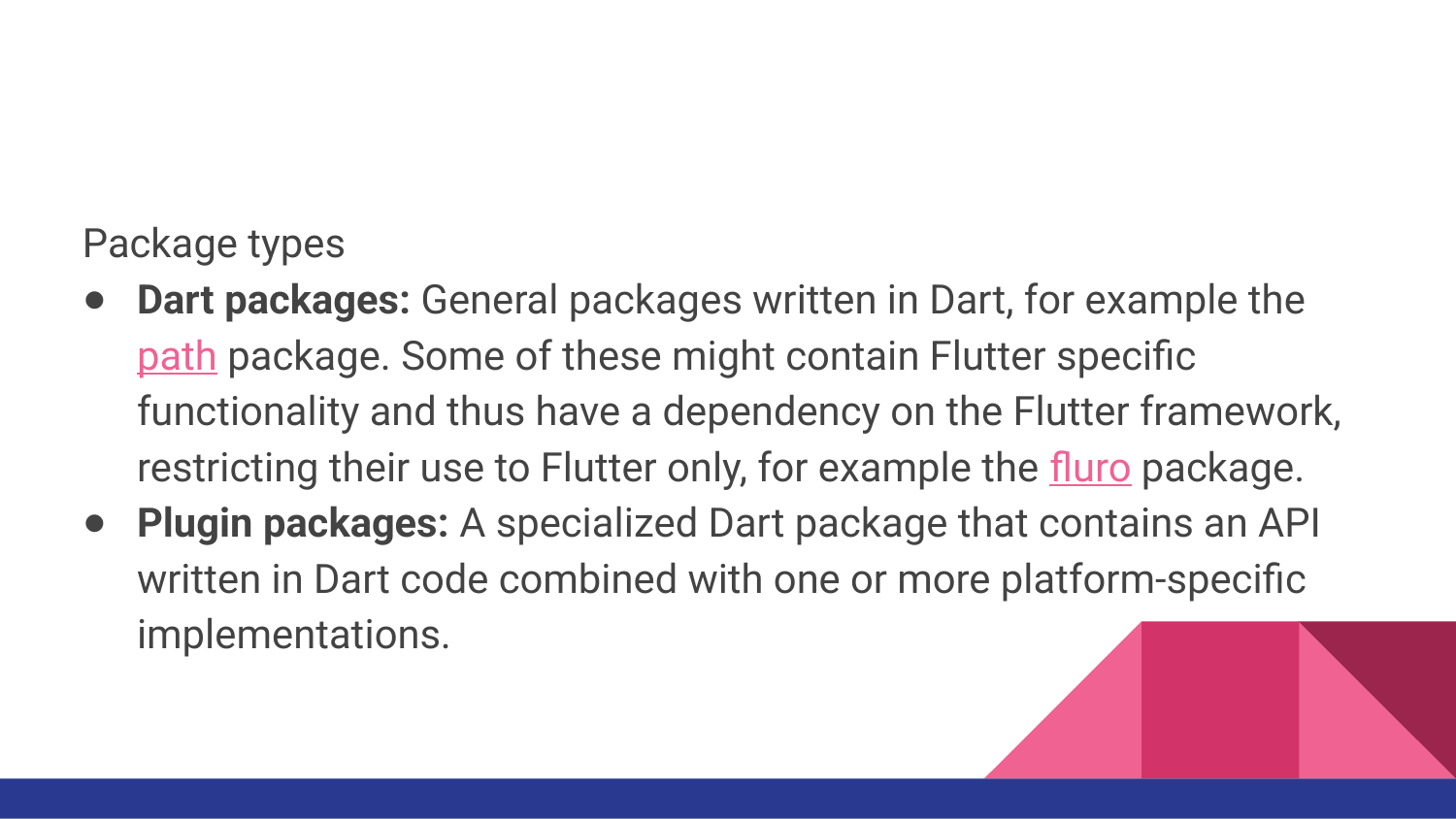

#
Package types
Dart packages: General packages written in Dart, for example the path package. Some of these might contain Flutter specific functionality and thus have a dependency on the Flutter framework, restricting their use to Flutter only, for example the fluro package.
Plugin packages: A specialized Dart package that contains an API written in Dart code combined with one or more platform-specific implementations.